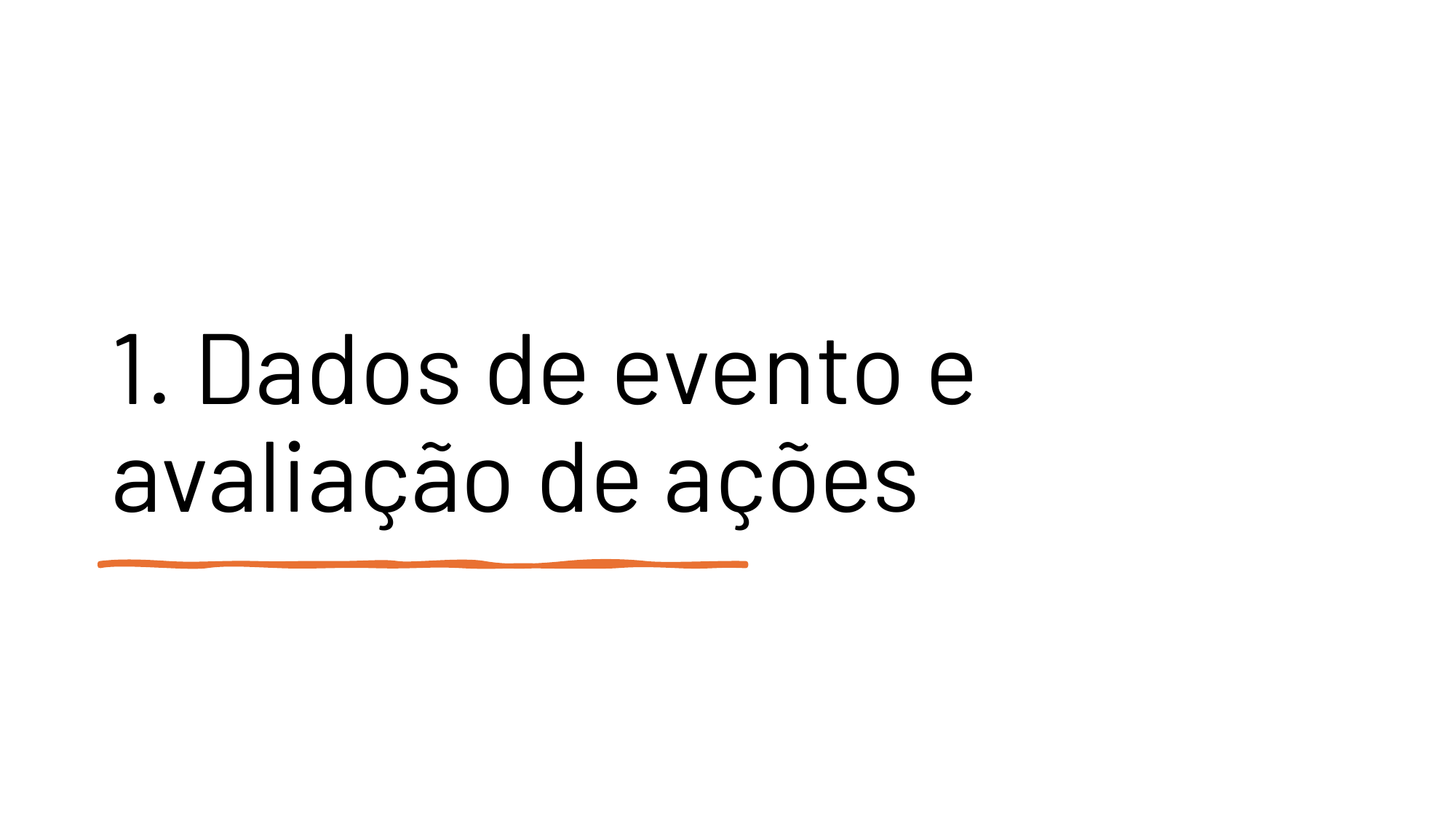

# 1. Dados de evento e avaliação de ações